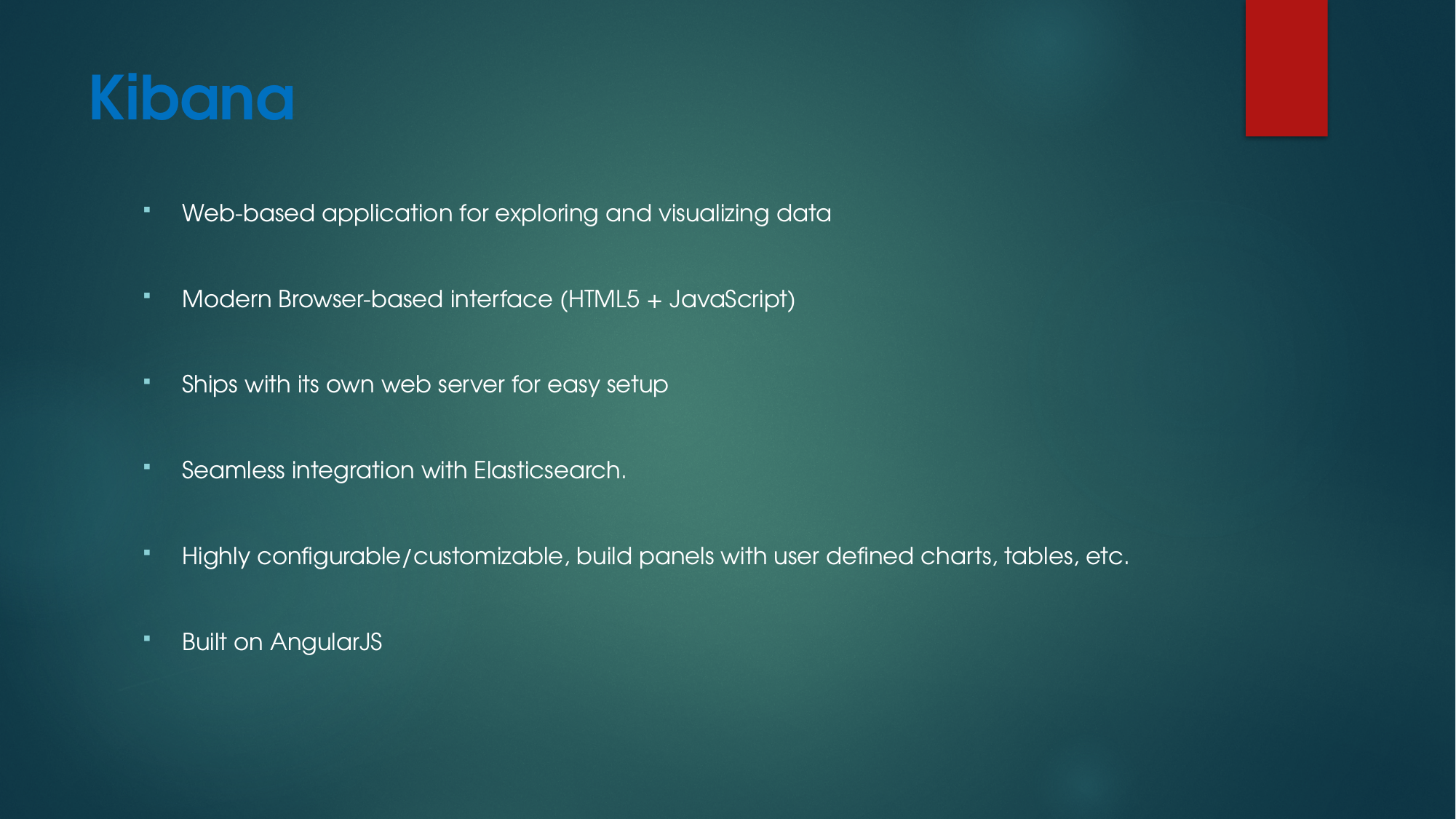

# Kibana
Web-based application for exploring and visualizing data

Modern Browser-based interface (HTML5 + JavaScript)

Ships with its own web server for easy setup

Seamless integration with Elasticsearch.

Highly configurable/customizable, build panels with user defined charts, tables, etc.

Built on AngularJS